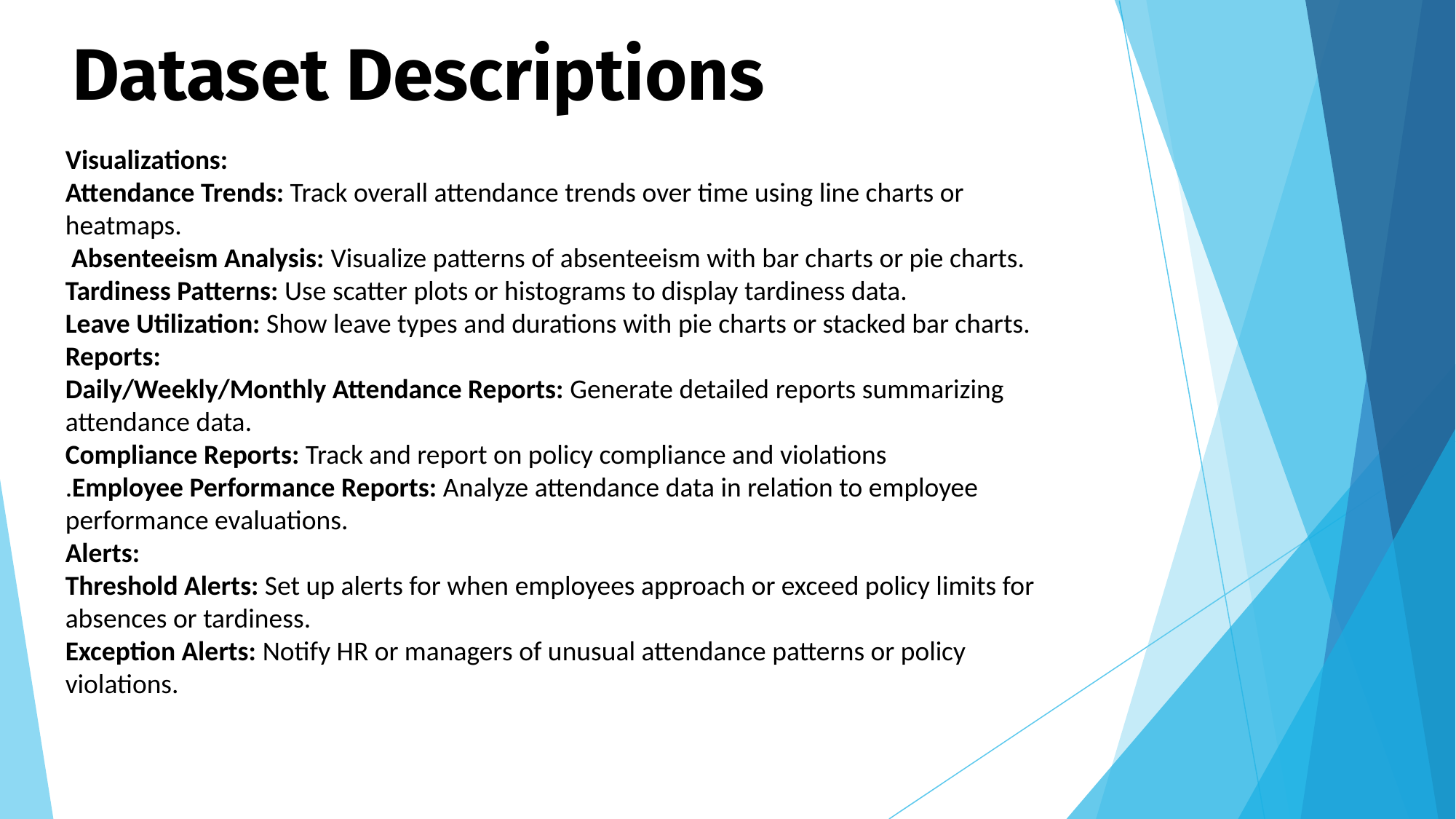

# Dataset Descriptions
Visualizations:
Attendance Trends: Track overall attendance trends over time using line charts or heatmaps.
 Absenteeism Analysis: Visualize patterns of absenteeism with bar charts or pie charts.
Tardiness Patterns: Use scatter plots or histograms to display tardiness data.
Leave Utilization: Show leave types and durations with pie charts or stacked bar charts.
Reports:
Daily/Weekly/Monthly Attendance Reports: Generate detailed reports summarizing attendance data.
Compliance Reports: Track and report on policy compliance and violations
.Employee Performance Reports: Analyze attendance data in relation to employee performance evaluations.
Alerts:
Threshold Alerts: Set up alerts for when employees approach or exceed policy limits for absences or tardiness.
Exception Alerts: Notify HR or managers of unusual attendance patterns or policy violations.